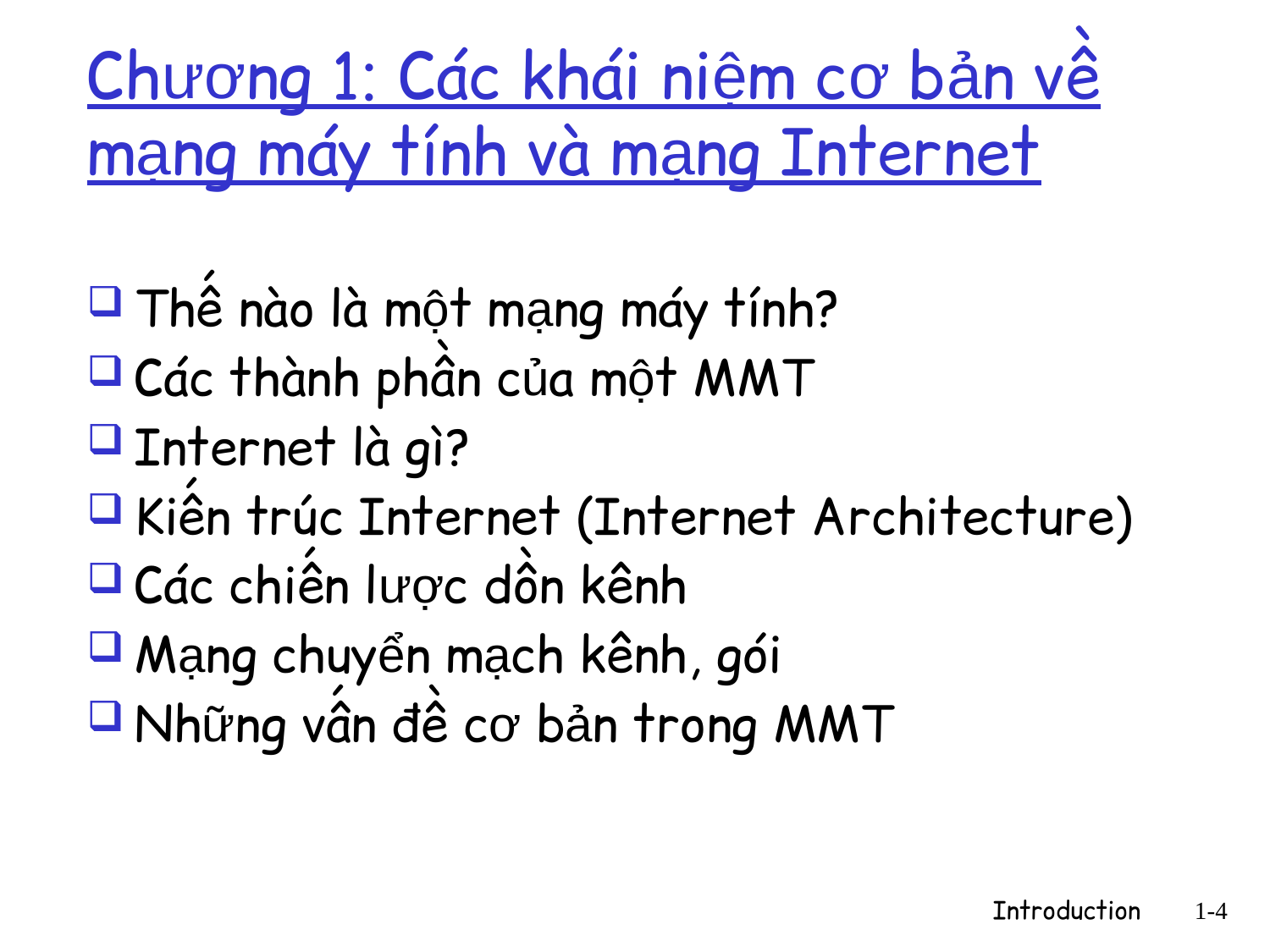

# Chương 1: Các khái niệm cơ bản về mạng máy tính và mạng Internet
Thế nào là một mạng máy tính?
Các thành phần của một MMT
Internet là gì?
Kiến trúc Internet (Internet Architecture)
Các chiến lược dồn kênh
Mạng chuyển mạch kênh, gói
Những vấn đề cơ bản trong MMT
 Introduction
1-4